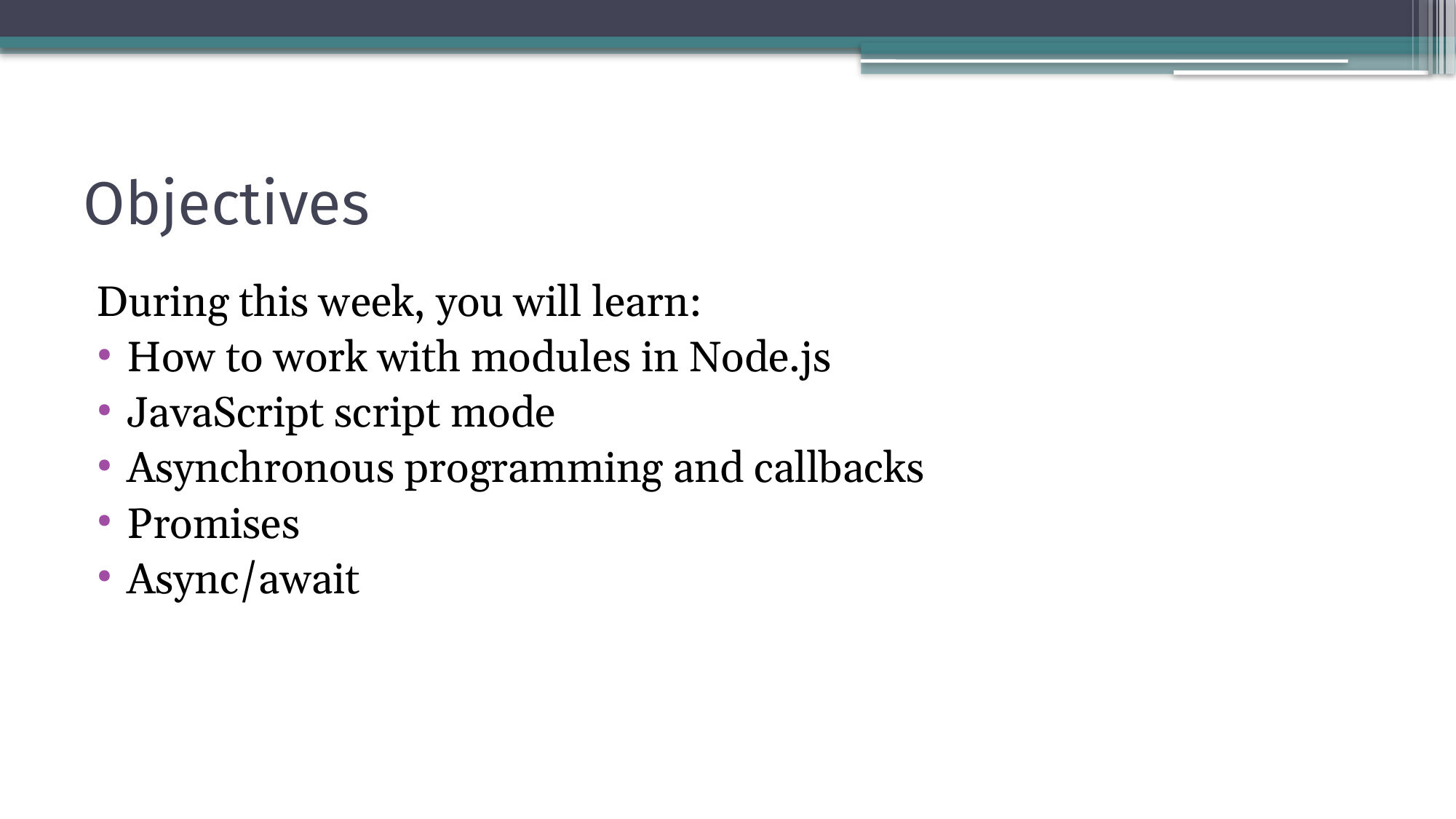

# Objectives
During this week, you will learn:
How to work with modules in Node.js
JavaScript script mode
Asynchronous programming and callbacks
Promises
Async/await